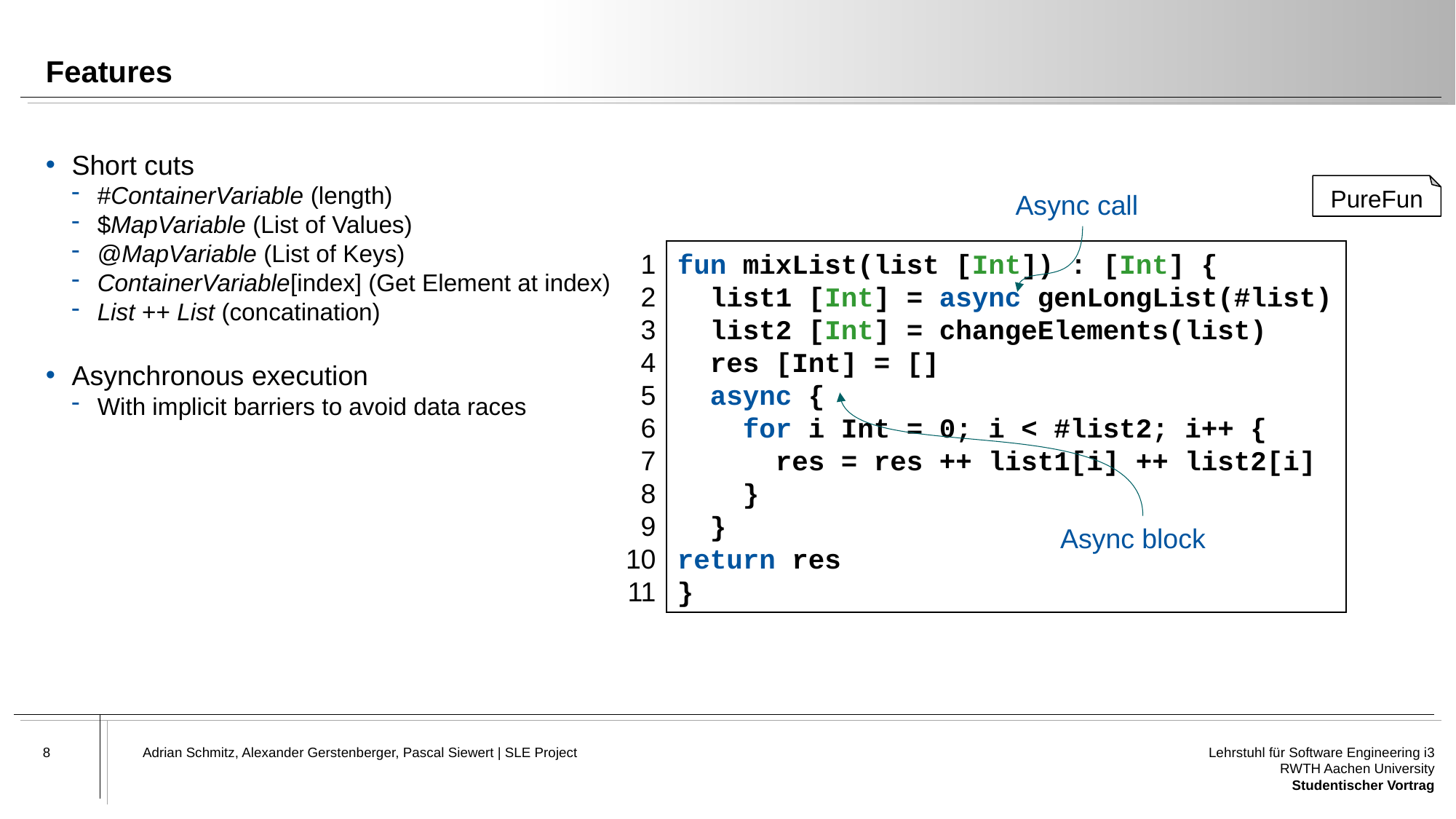

# Features
Short cuts
#ContainerVariable (length)
$MapVariable (List of Values)
@MapVariable (List of Keys)
ContainerVariable[index] (Get Element at index)
List ++ List (concatination)

Asynchronous execution
With implicit barriers to avoid data races

PureFun

1
2
3
4
5
6
7
8
9
10
11
fun mixList(list [Int]) : [Int] {
  list1 [Int] = async genLongList(#list)
  list2 [Int] = changeElements(list)
  res [Int] = []
  async {
    for i Int = 0; i < #list2; i++ {
      res = res ++ list1[i] ++ list2[i]
    }
  }
return res
}
Async call
Async block